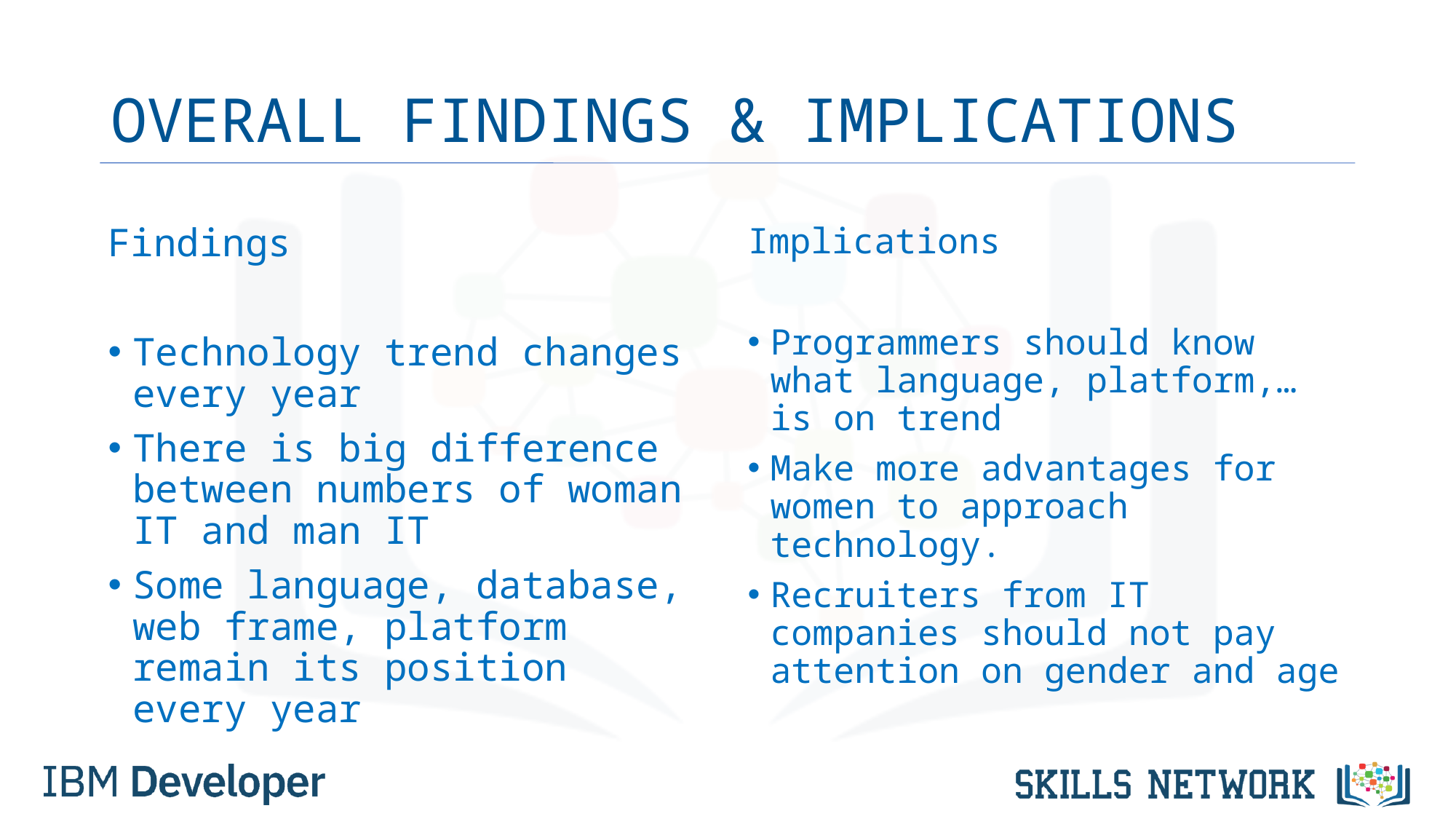

# OVERALL FINDINGS & IMPLICATIONS
Findings

Technology trend changes every year
There is big difference between numbers of woman IT and man IT
Some language, database, web frame, platform remain its position every year
Implications

Programmers should know what language, platform,… is on trend
Make more advantages for women to approach technology.
Recruiters from IT companies should not pay attention on gender and age